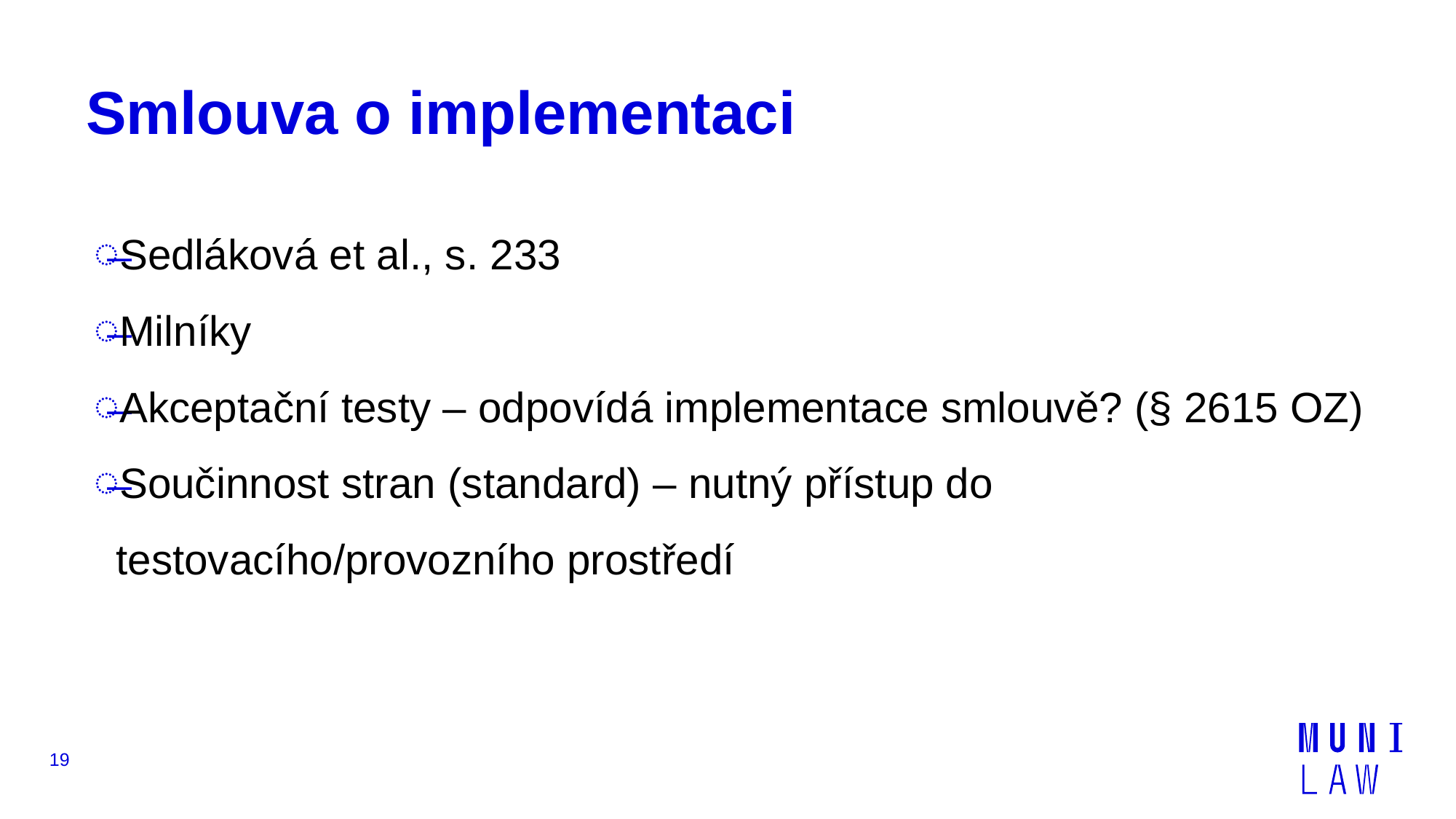

# Smlouva o implementaci
Sedláková et al., s. 233
Milníky
Akceptační testy – odpovídá implementace smlouvě? (§ 2615 OZ)
Součinnost stran (standard) – nutný přístup do testovacího/provozního prostředí
19